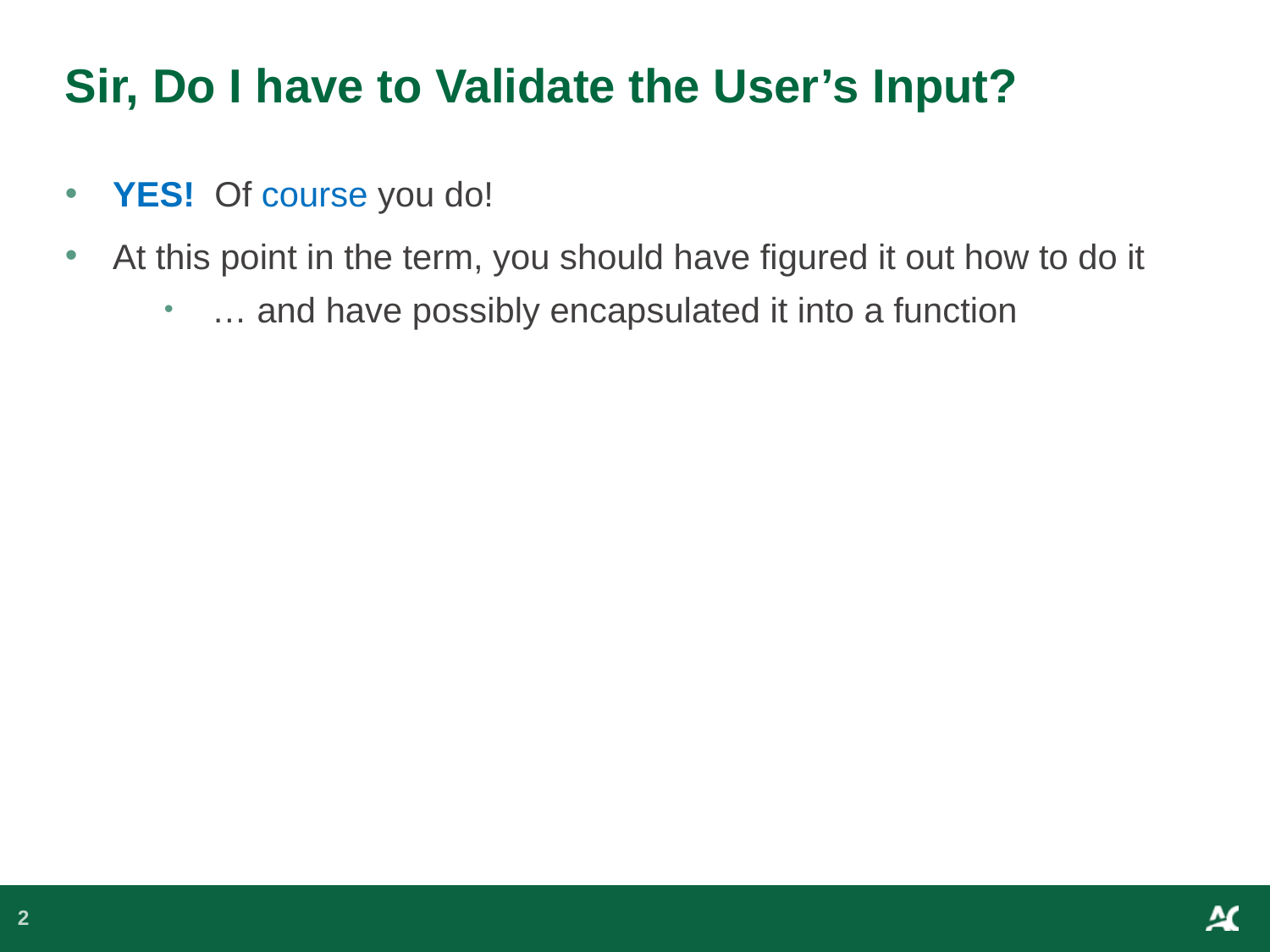

# Sir, Do I have to Validate the User’s Input?
YES!  Of course you do!
At this point in the term, you should have figured it out how to do it
… and have possibly encapsulated it into a function

2